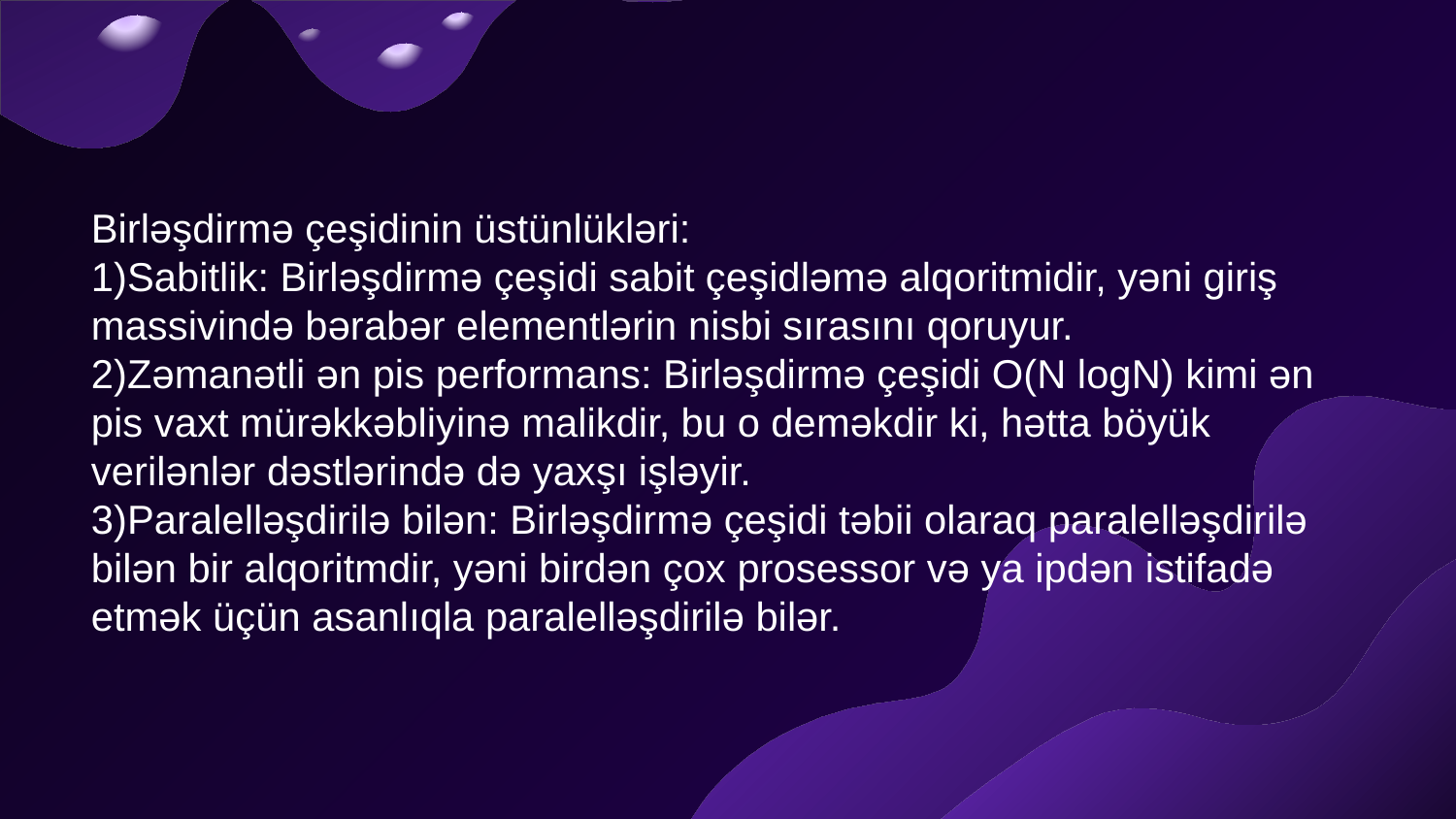

# Birləşdirmə çeşidinin üstünlükləri: 1)Sabitlik: Birləşdirmə çeşidi sabit çeşidləmə alqoritmidir, yəni giriş massivində bərabər elementlərin nisbi sırasını qoruyur. 2)Zəmanətli ən pis performans: Birləşdirmə çeşidi O(N logN) kimi ən pis vaxt mürəkkəbliyinə malikdir, bu o deməkdir ki, hətta böyük verilənlər dəstlərində də yaxşı işləyir. 3)Paralelləşdirilə bilən: Birləşdirmə çeşidi təbii olaraq paralelləşdirilə bilən bir alqoritmdir, yəni birdən çox prosessor və ya ipdən istifadə etmək üçün asanlıqla paralelləşdirilə bilər.